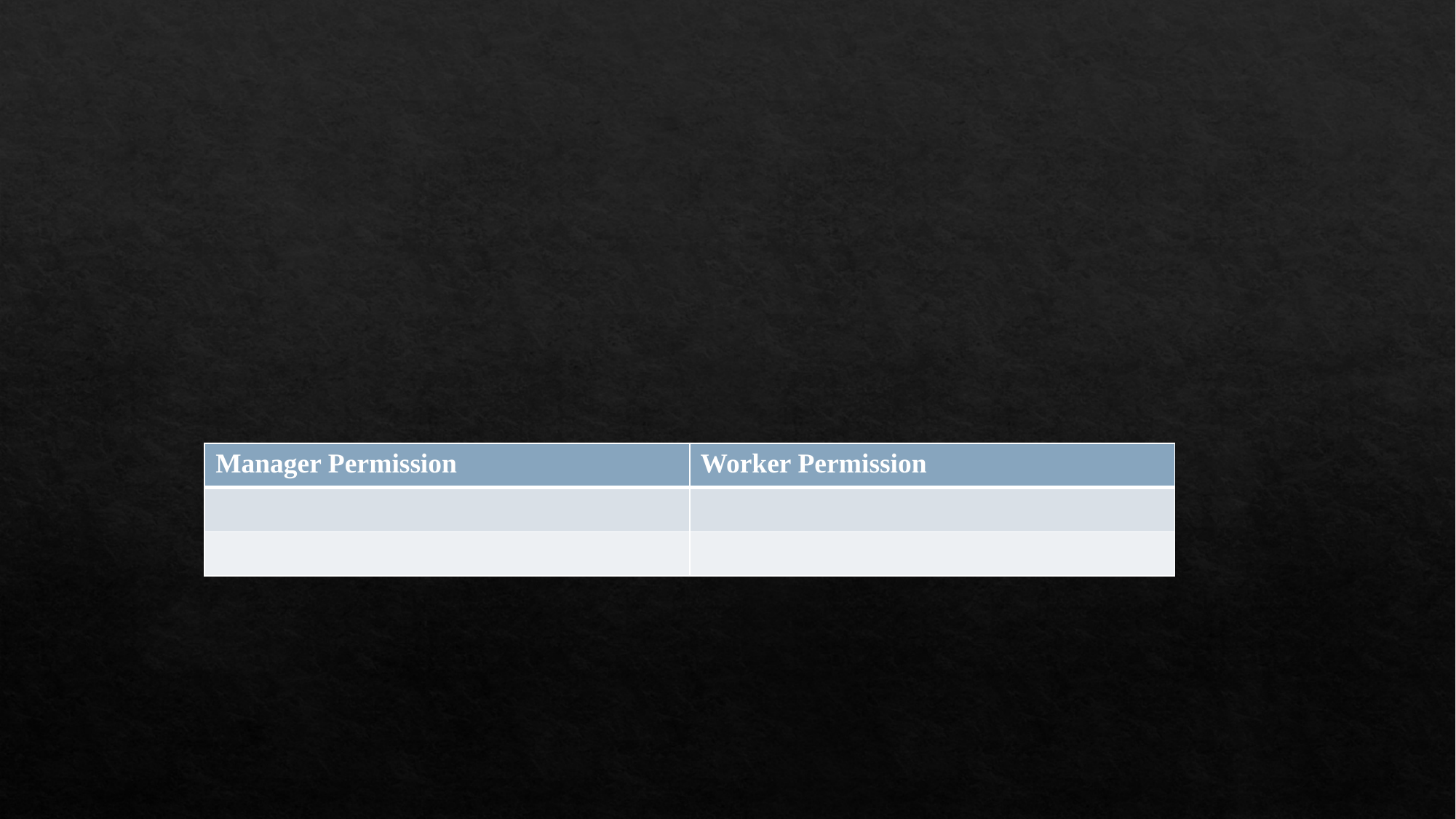

#
| Manager Permission | Worker Permission |
| --- | --- |
|  |  |
|  |  |